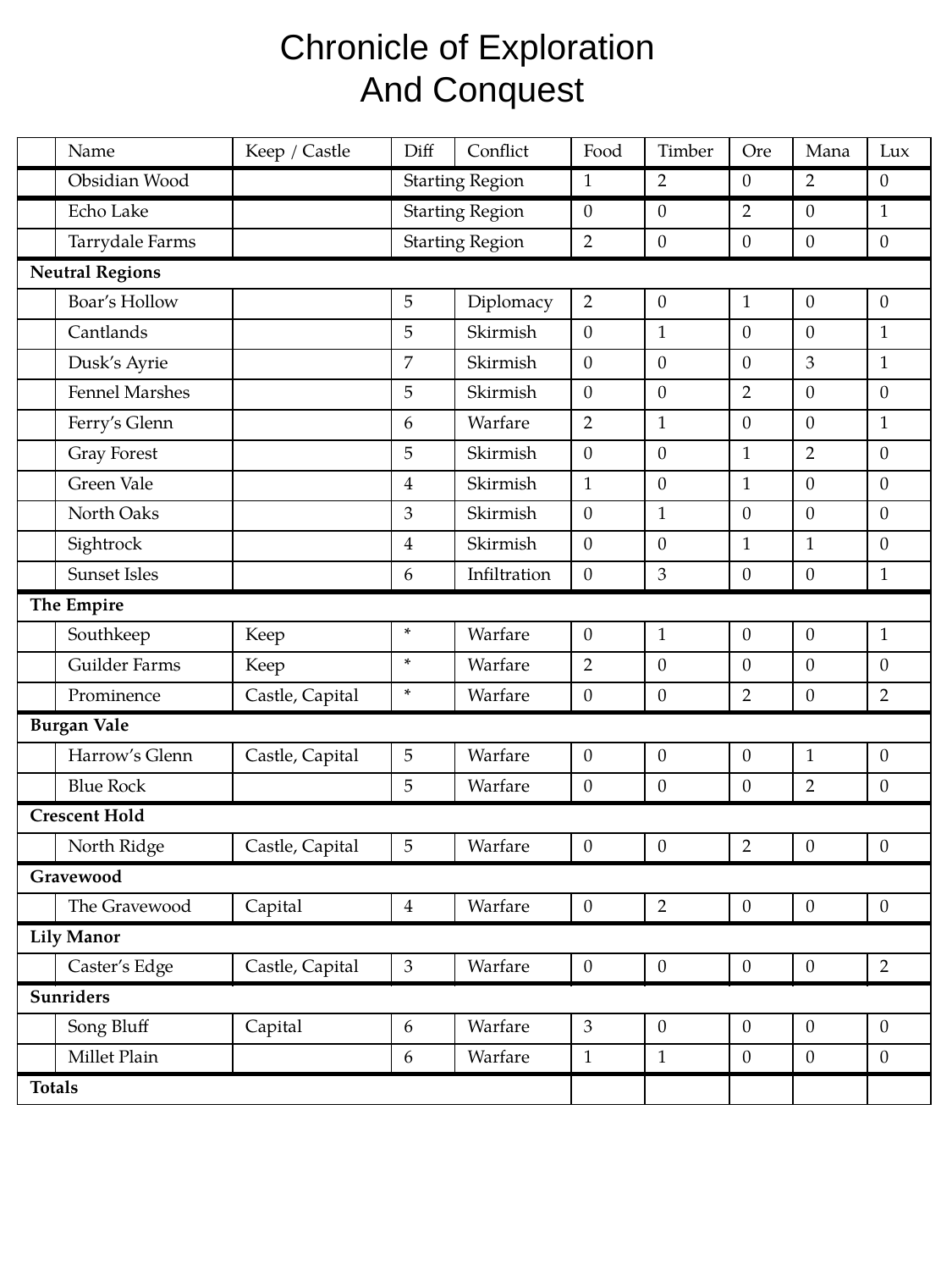

Chronicle of Exploration
And Conquest
|  | Name | Keep / Castle | Diff | Conflict | Food | Timber | Ore | Mana | Lux |
| --- | --- | --- | --- | --- | --- | --- | --- | --- | --- |
|  | Obsidian Wood |  | Starting Region |  | 1 | 2 | 0 | 2 | 0 |
|  | Echo Lake |  | Starting Region |  | 0 | 0 | 2 | 0 | 1 |
|  | Tarrydale Farms |  | Starting Region |  | 2 | 0 | 0 | 0 | 0 |
| Neutral Regions |  |  |  |  |  |  |  |  |  |
|  | Boar’s Hollow |  | 5 | Diplomacy | 2 | 0 | 1 | 0 | 0 |
|  | Cantlands |  | 5 | Skirmish | 0 | 1 | 0 | 0 | 1 |
|  | Dusk’s Ayrie |  | 7 | Skirmish | 0 | 0 | 0 | 3 | 1 |
|  | Fennel Marshes |  | 5 | Skirmish | 0 | 0 | 2 | 0 | 0 |
|  | Ferry’s Glenn |  | 6 | Warfare | 2 | 1 | 0 | 0 | 1 |
|  | Gray Forest |  | 5 | Skirmish | 0 | 0 | 1 | 2 | 0 |
|  | Green Vale |  | 4 | Skirmish | 1 | 0 | 1 | 0 | 0 |
|  | North Oaks |  | 3 | Skirmish | 0 | 1 | 0 | 0 | 0 |
|  | Sightrock |  | 4 | Skirmish | 0 | 0 | 1 | 1 | 0 |
|  | Sunset Isles |  | 6 | Infiltration | 0 | 3 | 0 | 0 | 1 |
| The Empire |  |  |  |  |  |  |  |  |  |
|  | Southkeep | Keep | \* | Warfare | 0 | 1 | 0 | 0 | 1 |
|  | Guilder Farms | Keep | \* | Warfare | 2 | 0 | 0 | 0 | 0 |
|  | Prominence | Castle, Capital | \* | Warfare | 0 | 0 | 2 | 0 | 2 |
| Burgan Vale |  |  |  |  |  |  |  |  |  |
|  | Harrow’s Glenn | Castle, Capital | 5 | Warfare | 0 | 0 | 0 | 1 | 0 |
|  | Blue Rock |  | 5 | Warfare | 0 | 0 | 0 | 2 | 0 |
| Crescent Hold |  |  |  |  |  |  |  |  |  |
|  | North Ridge | Castle, Capital | 5 | Warfare | 0 | 0 | 2 | 0 | 0 |
| Gravewood |  |  |  |  |  |  |  |  |  |
|  | The Gravewood | Capital | 4 | Warfare | 0 | 2 | 0 | 0 | 0 |
| Lily Manor |  |  |  |  |  |  |  |  |  |
|  | Caster’s Edge | Castle, Capital | 3 | Warfare | 0 | 0 | 0 | 0 | 2 |
| Sunriders |  |  |  |  |  |  |  |  |  |
|  | Song Bluff | Capital | 6 | Warfare | 3 | 0 | 0 | 0 | 0 |
|  | Millet Plain |  | 6 | Warfare | 1 | 1 | 0 | 0 | 0 |
| Totals |  |  |  |  |  |  |  |  |  |